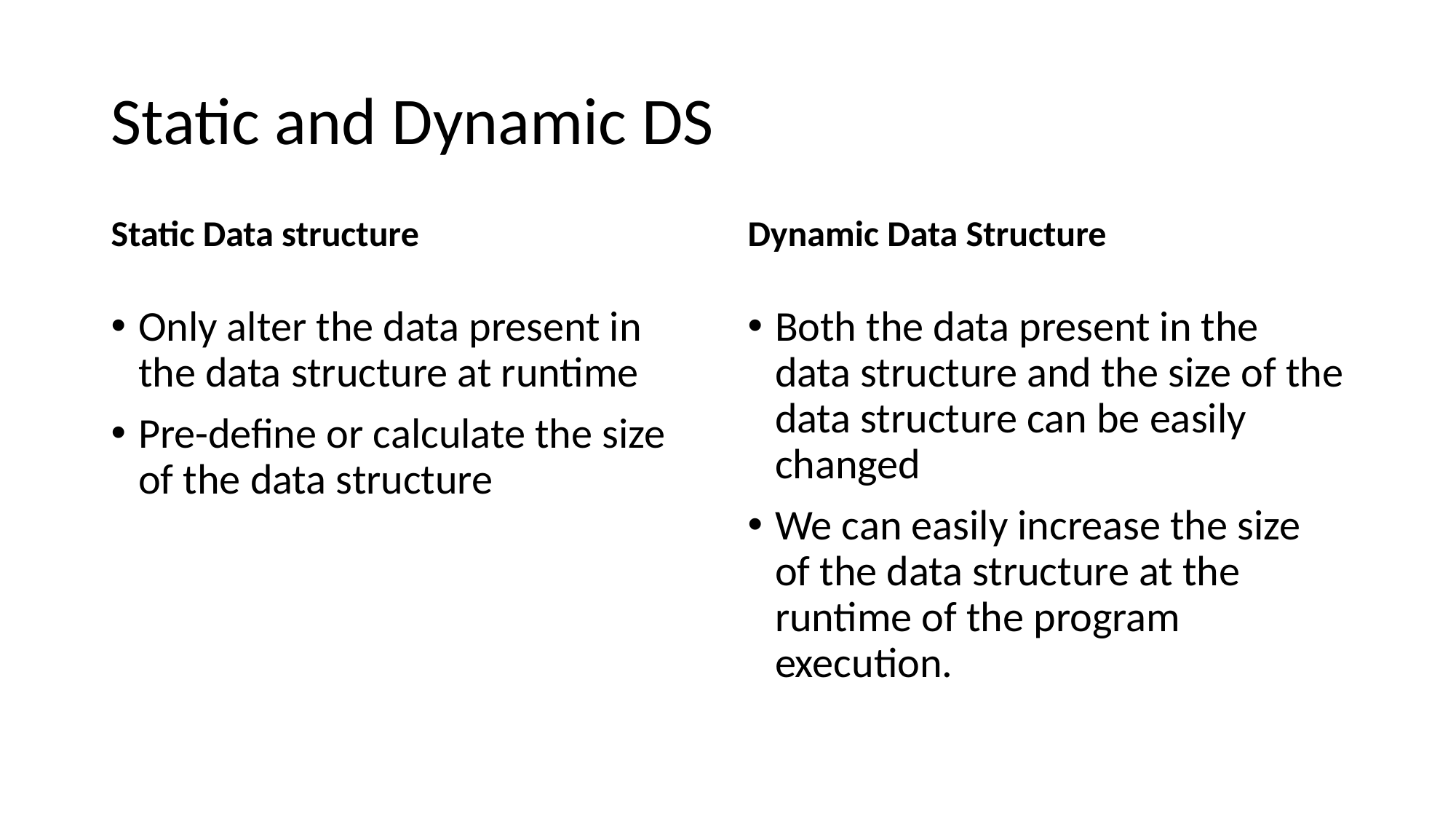

# Static and Dynamic DS
Static Data structure
Dynamic Data Structure
Only alter the data present in the data structure at runtime
Pre-define or calculate the size of the data structure
Both the data present in the data structure and the size of the data structure can be easily changed
We can easily increase the size of the data structure at the runtime of the program execution.